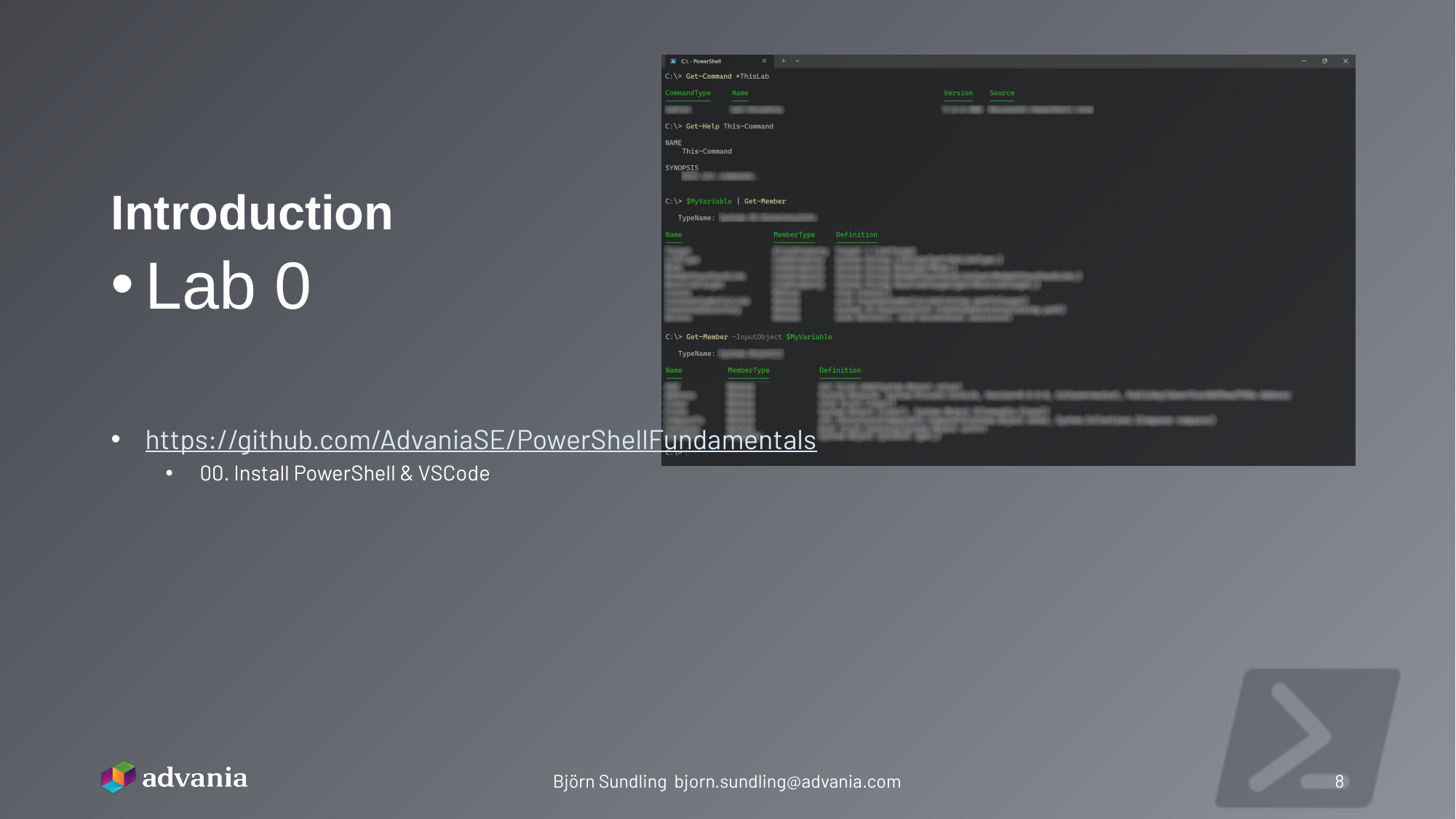

# Introduction
Lab 0

https://github.com/AdvaniaSE/PowerShellFundamentals
00. Install PowerShell & VSCode
Björn Sundling  bjorn.sundling@advania.com
8